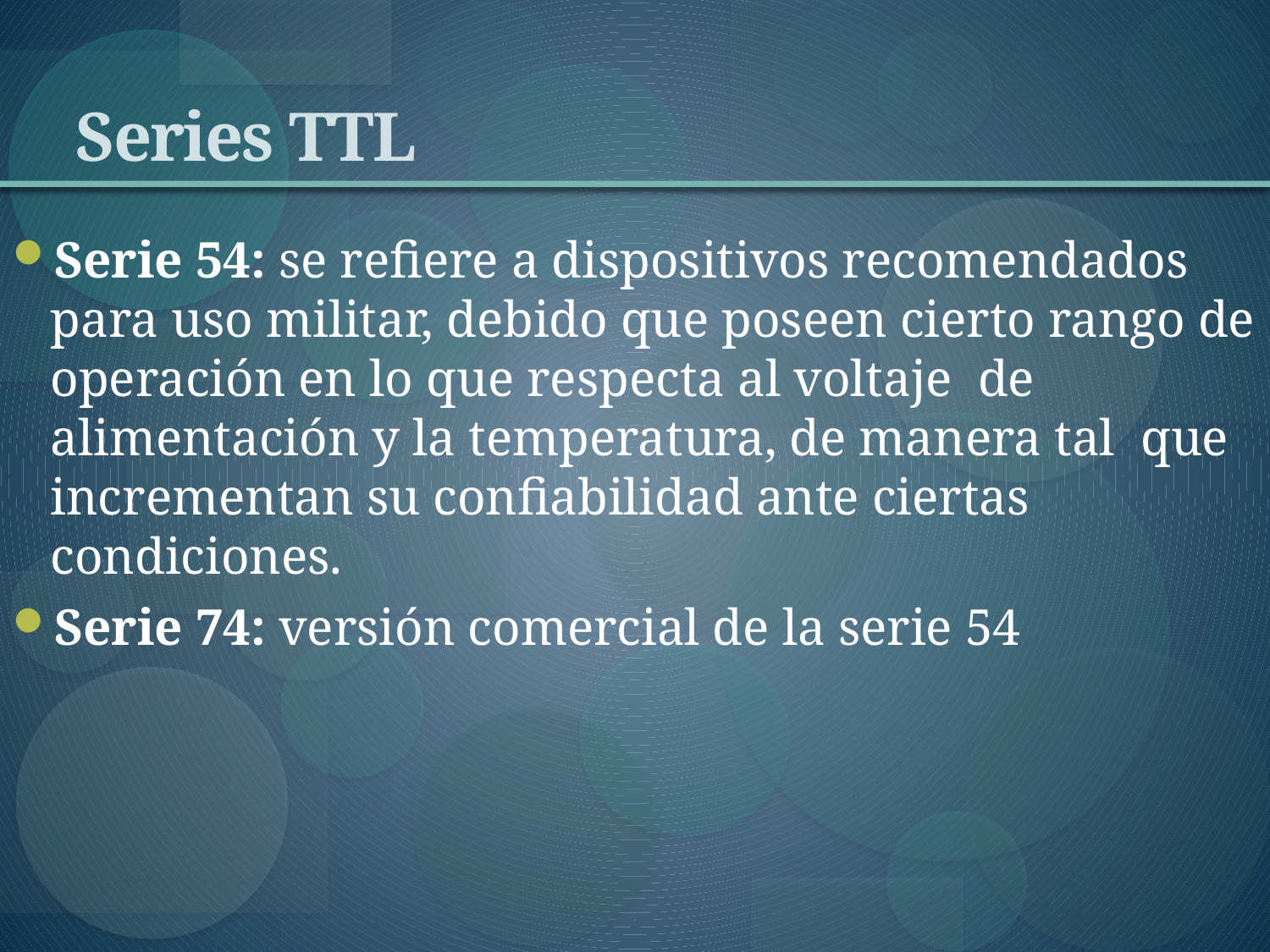

# Series TTL
Serie 54: se refiere a dispositivos recomendados para uso militar, debido que poseen cierto rango de operación en lo que respecta al voltaje  de alimentación y la temperatura, de manera tal  que incrementan su confiabilidad ante ciertas condiciones.
Serie 74: versión comercial de la serie 54